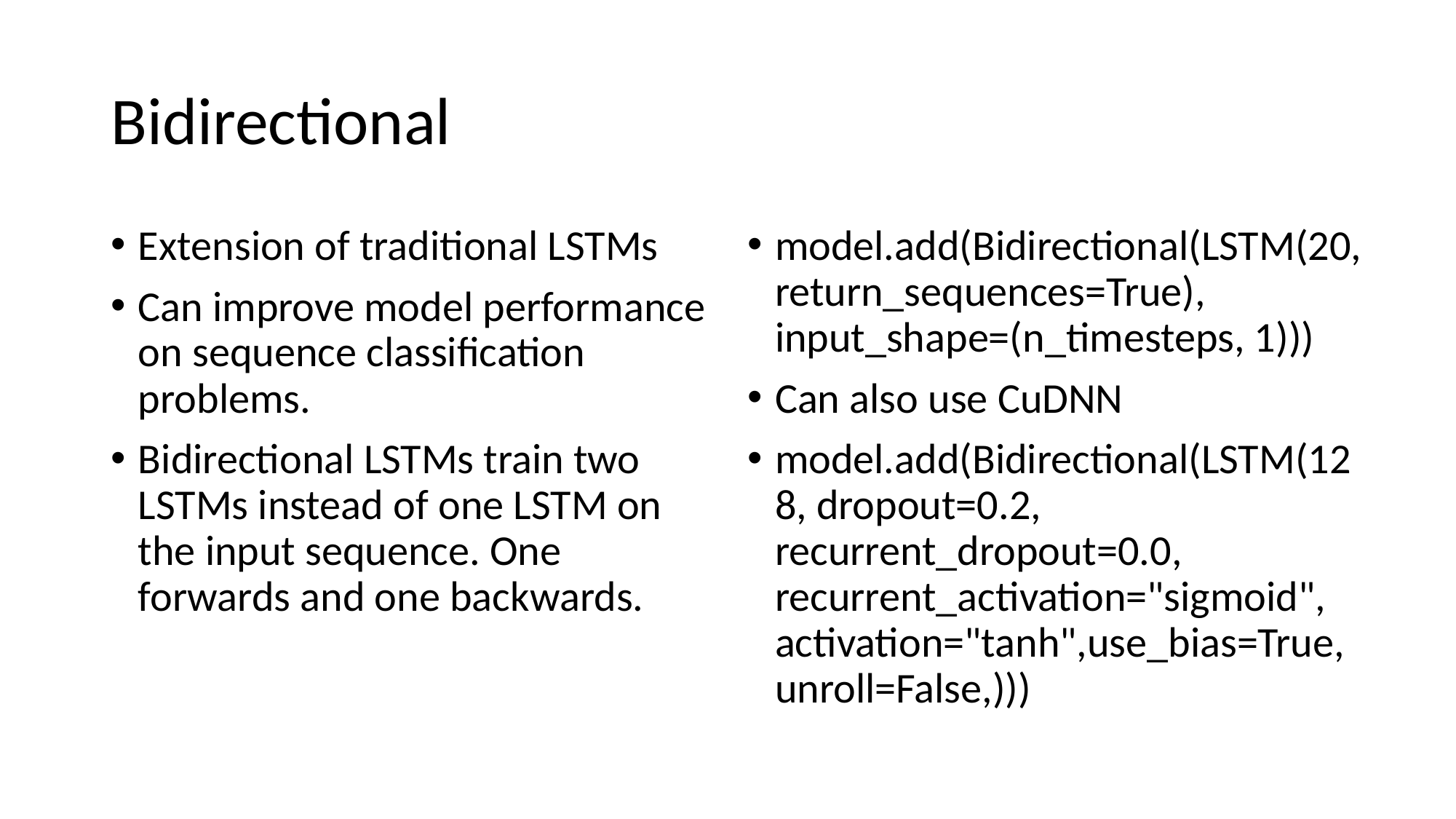

# Bidirectional
Extension of traditional LSTMs
Can improve model performance on sequence classification problems.
Bidirectional LSTMs train two LSTMs instead of one LSTM on the input sequence. One forwards and one backwards.
model.add(Bidirectional(LSTM(20, return_sequences=True), input_shape=(n_timesteps, 1)))
Can also use CuDNN
model.add(Bidirectional(LSTM(128, dropout=0.2, recurrent_dropout=0.0, recurrent_activation="sigmoid", activation="tanh",use_bias=True, unroll=False,)))